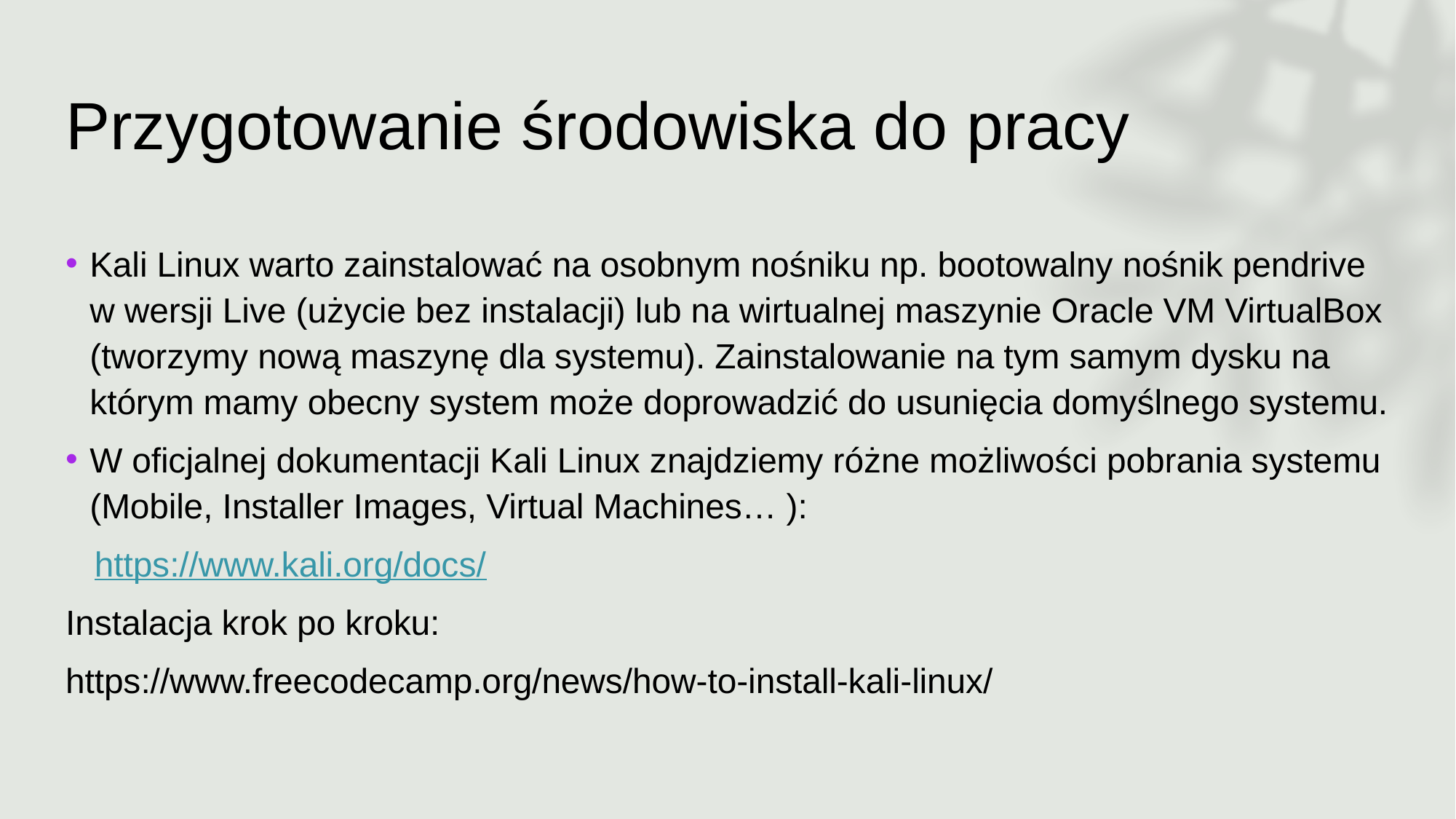

# Przygotowanie środowiska do pracy
Kali Linux warto zainstalować na osobnym nośniku np. bootowalny nośnik pendrive w wersji Live (użycie bez instalacji) lub na wirtualnej maszynie Oracle VM VirtualBox (tworzymy nową maszynę dla systemu). Zainstalowanie na tym samym dysku na którym mamy obecny system może doprowadzić do usunięcia domyślnego systemu.
W oficjalnej dokumentacji Kali Linux znajdziemy różne możliwości pobrania systemu (Mobile, Installer Images, Virtual Machines… ):
   https://www.kali.org/docs/
Instalacja krok po kroku:
https://www.freecodecamp.org/news/how-to-install-kali-linux/